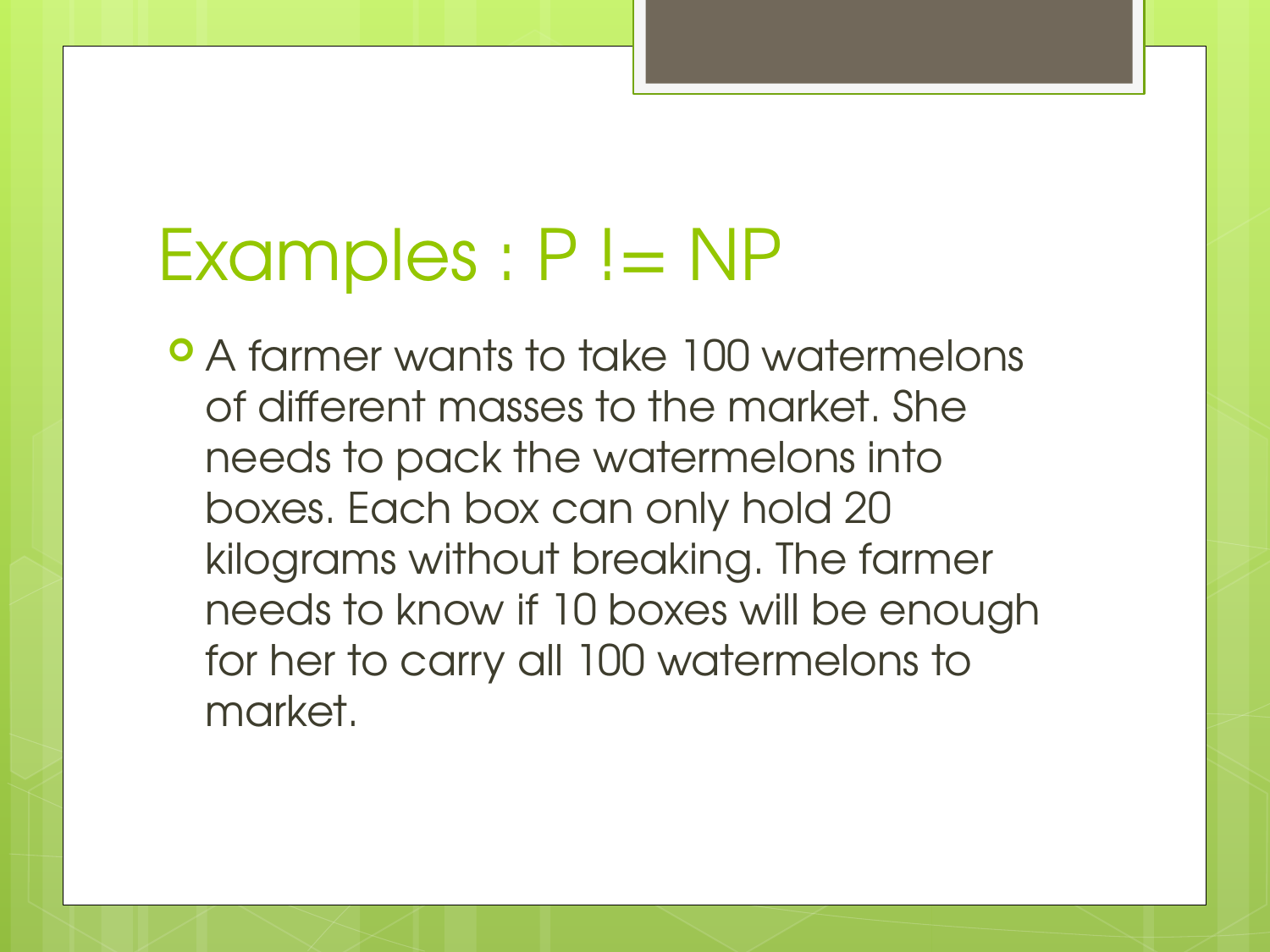

# Examples : P != NP
A farmer wants to take 100 watermelons of different masses to the market. She needs to pack the watermelons into boxes. Each box can only hold 20 kilograms without breaking. The farmer needs to know if 10 boxes will be enough for her to carry all 100 watermelons to market.